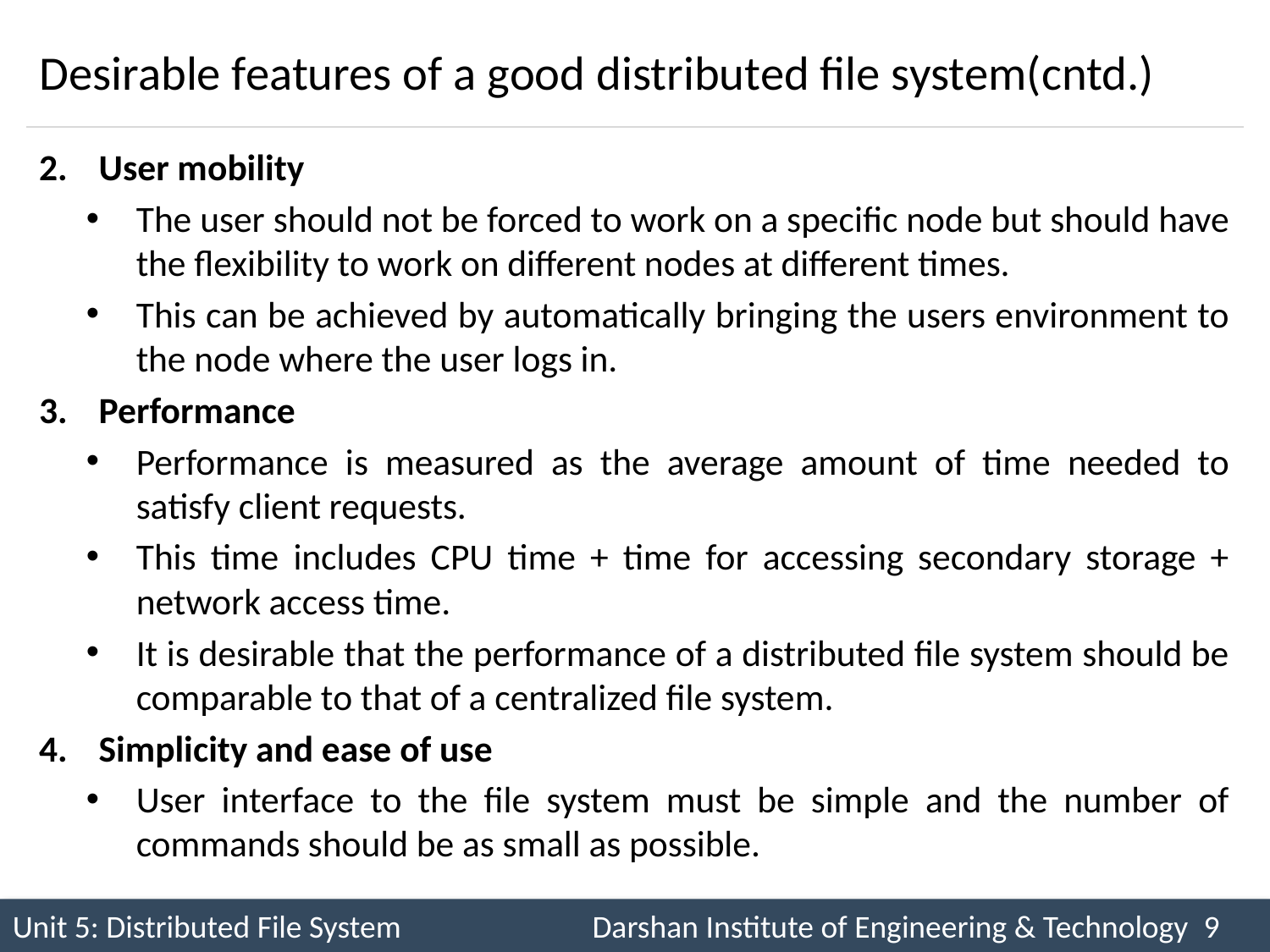

# Desirable features of a good distributed file system(cntd.)
User mobility
The user should not be forced to work on a specific node but should have the flexibility to work on different nodes at different times.
This can be achieved by automatically bringing the users environment to the node where the user logs in.
Performance
Performance is measured as the average amount of time needed to satisfy client requests.
This time includes CPU time + time for accessing secondary storage + network access time.
It is desirable that the performance of a distributed file system should be comparable to that of a centralized file system.
Simplicity and ease of use
User interface to the file system must be simple and the number of commands should be as small as possible.